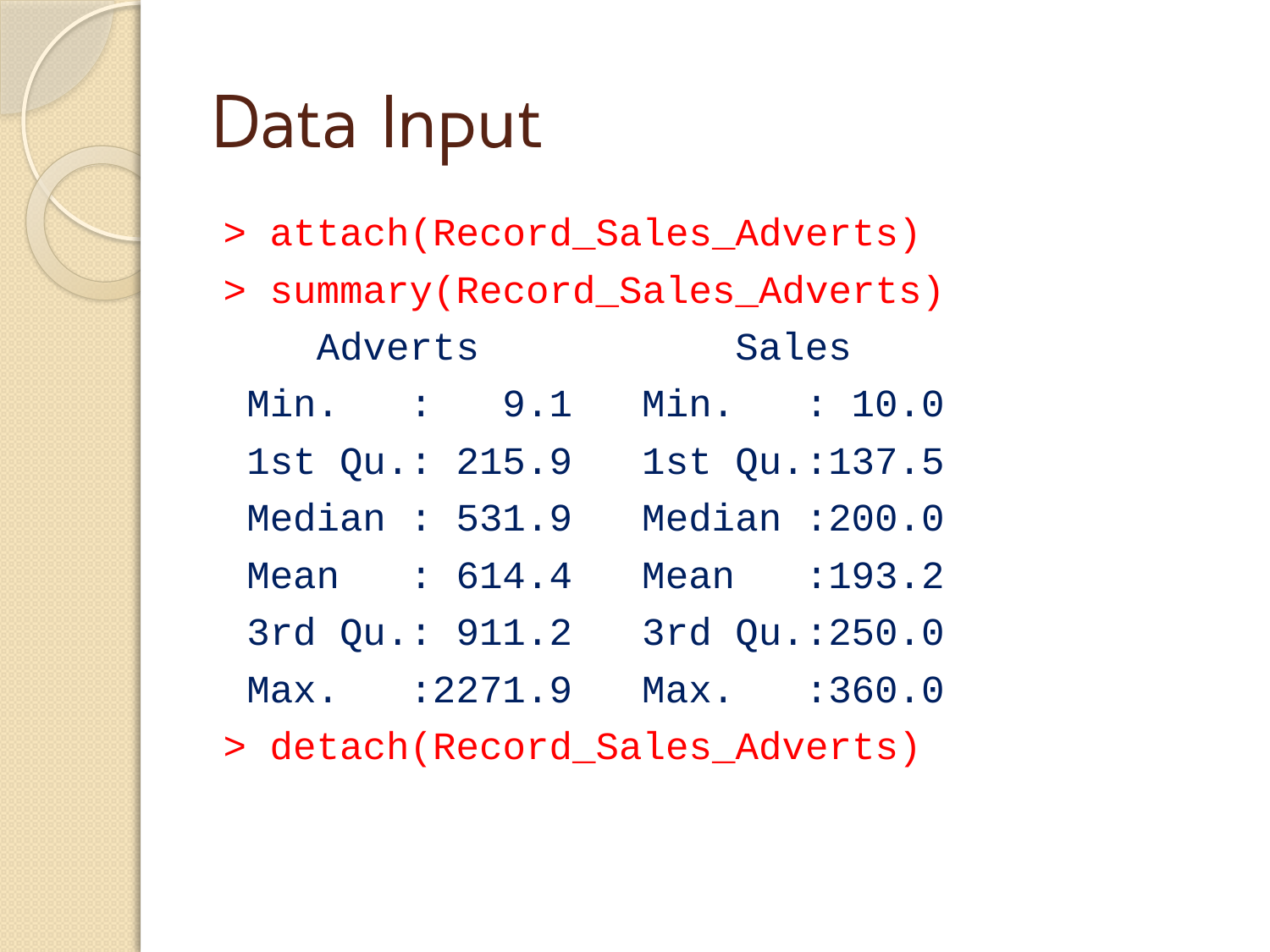

# Data Input
> attach(Record_Sales_Adverts)
> summary(Record_Sales_Adverts)
    Adverts           Sales
 Min.   :   9.1   Min.   : 10.0
 1st Qu.: 215.9   1st Qu.:137.5
 Median : 531.9   Median :200.0
 Mean   : 614.4   Mean   :193.2
 3rd Qu.: 911.2   3rd Qu.:250.0
 Max.   :2271.9   Max.   :360.0
> detach(Record_Sales_Adverts)